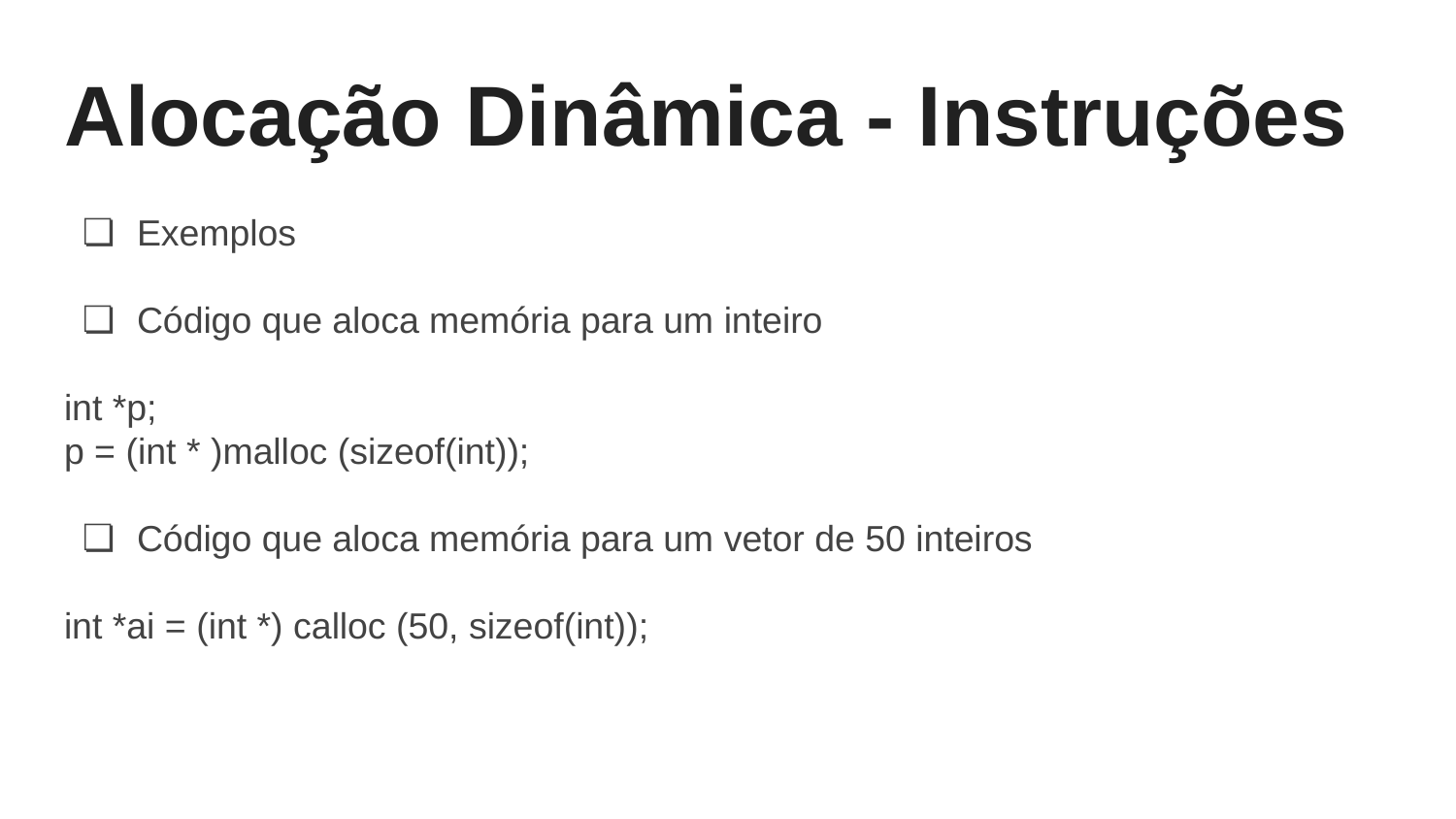

# Alocação Dinâmica - Instruções
Exemplos

Código que aloca memória para um inteiro

int *p;
p = (int * )malloc (sizeof(int));

Código que aloca memória para um vetor de 50 inteiros

int *ai = (int *) calloc (50, sizeof(int));